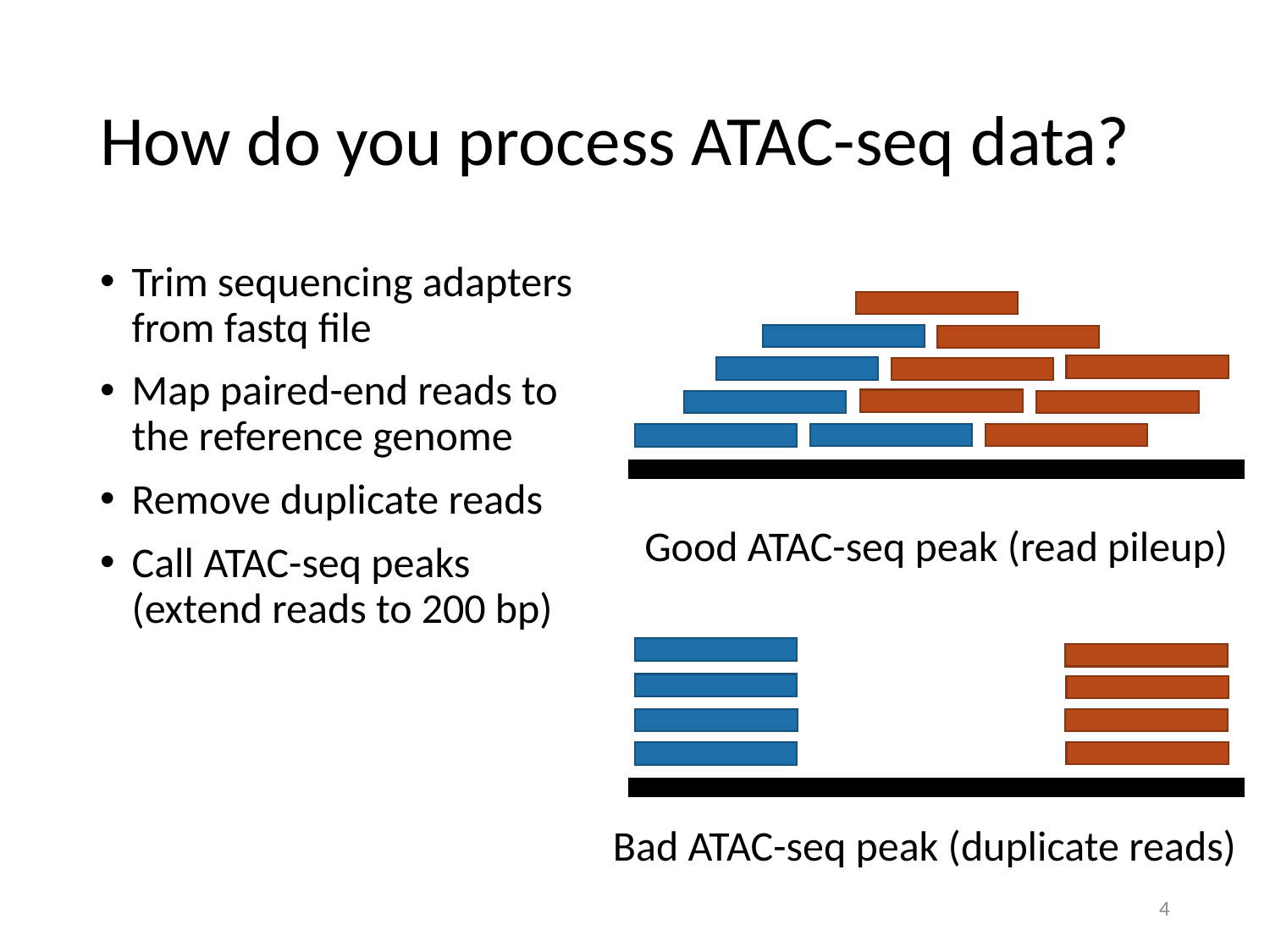

# How do you process ATAC-seq data?
Trim sequencing adapters from fastq file
Map paired-end reads to the reference genome
Remove duplicate reads
Call ATAC-seq peaks (extend reads to 200 bp)

Good ATAC-seq peak (read pileup)

Bad ATAC-seq peak (duplicate reads)
4